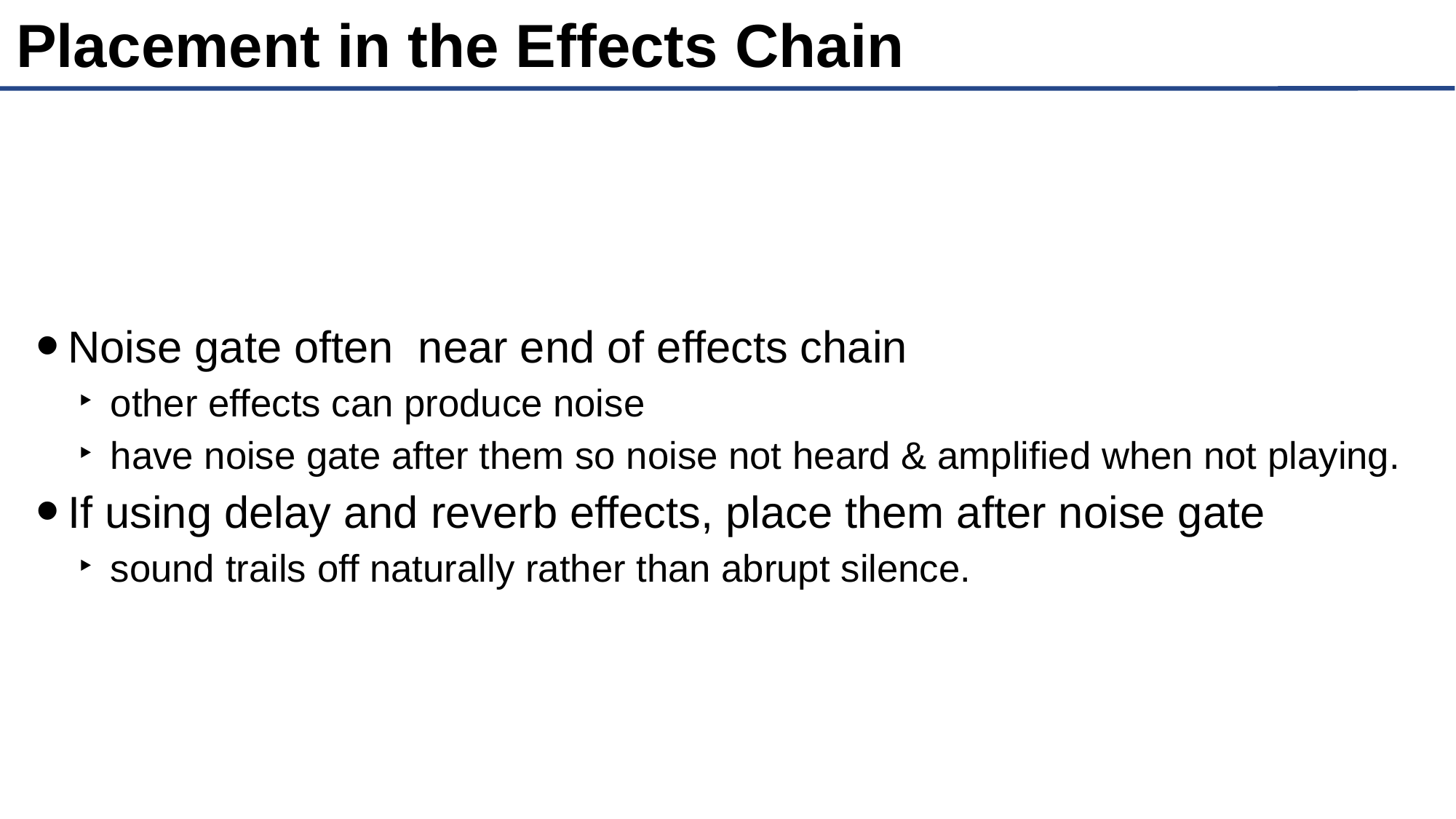

# Placement in the Effects Chain
Noise gate often  near end of effects chain
other effects can produce noise
have noise gate after them so noise not heard & amplified when not playing.
If using delay and reverb effects, place them after noise gate
sound trails off naturally rather than abrupt silence.